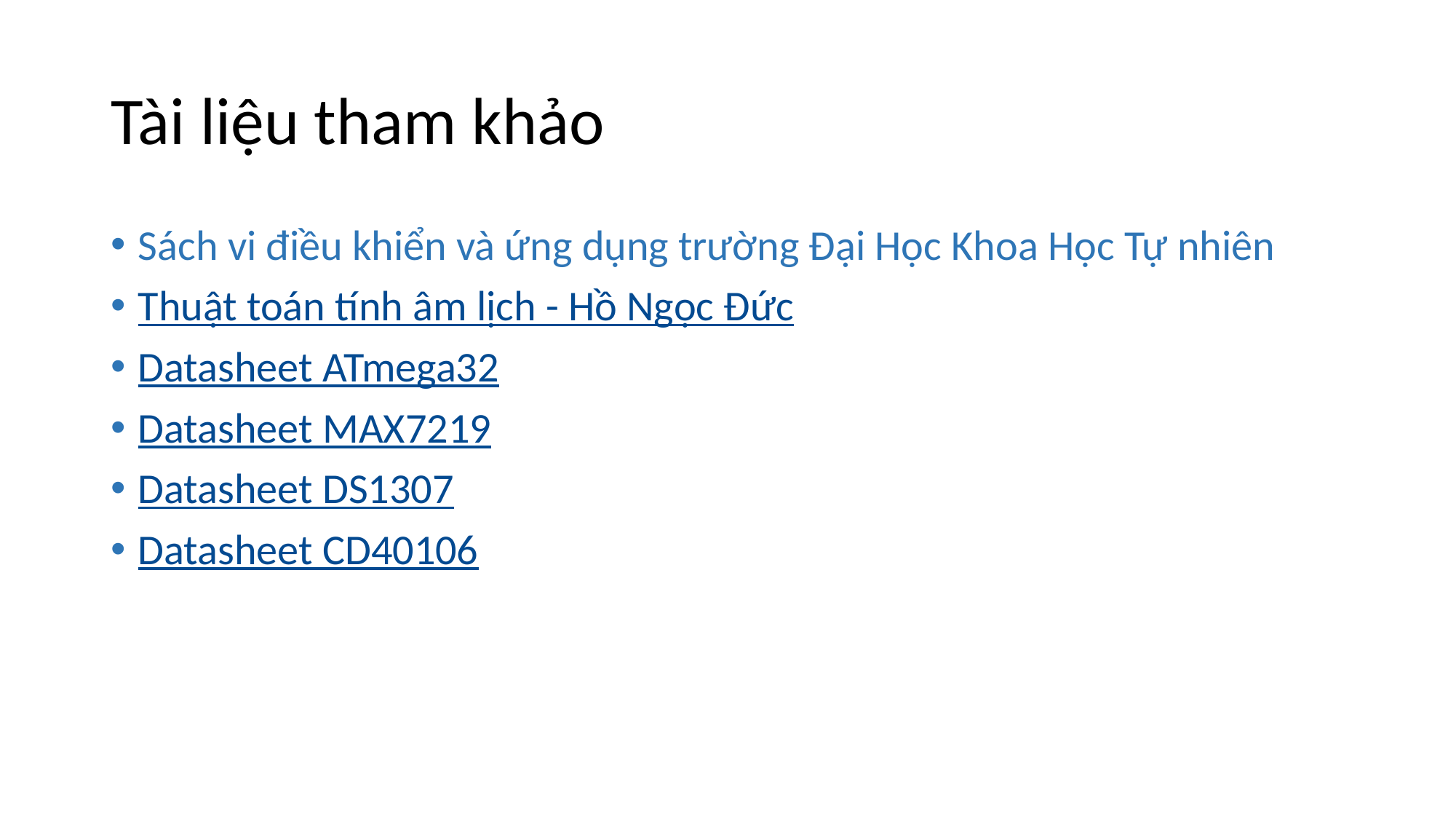

# Tài liệu tham khảo
Sách vi điều khiển và ứng dụng trường Đại Học Khoa Học Tự nhiên
Thuật toán tính âm lịch - Hồ Ngọc Đức
Datasheet ATmega32
Datasheet MAX7219
Datasheet DS1307
Datasheet CD40106